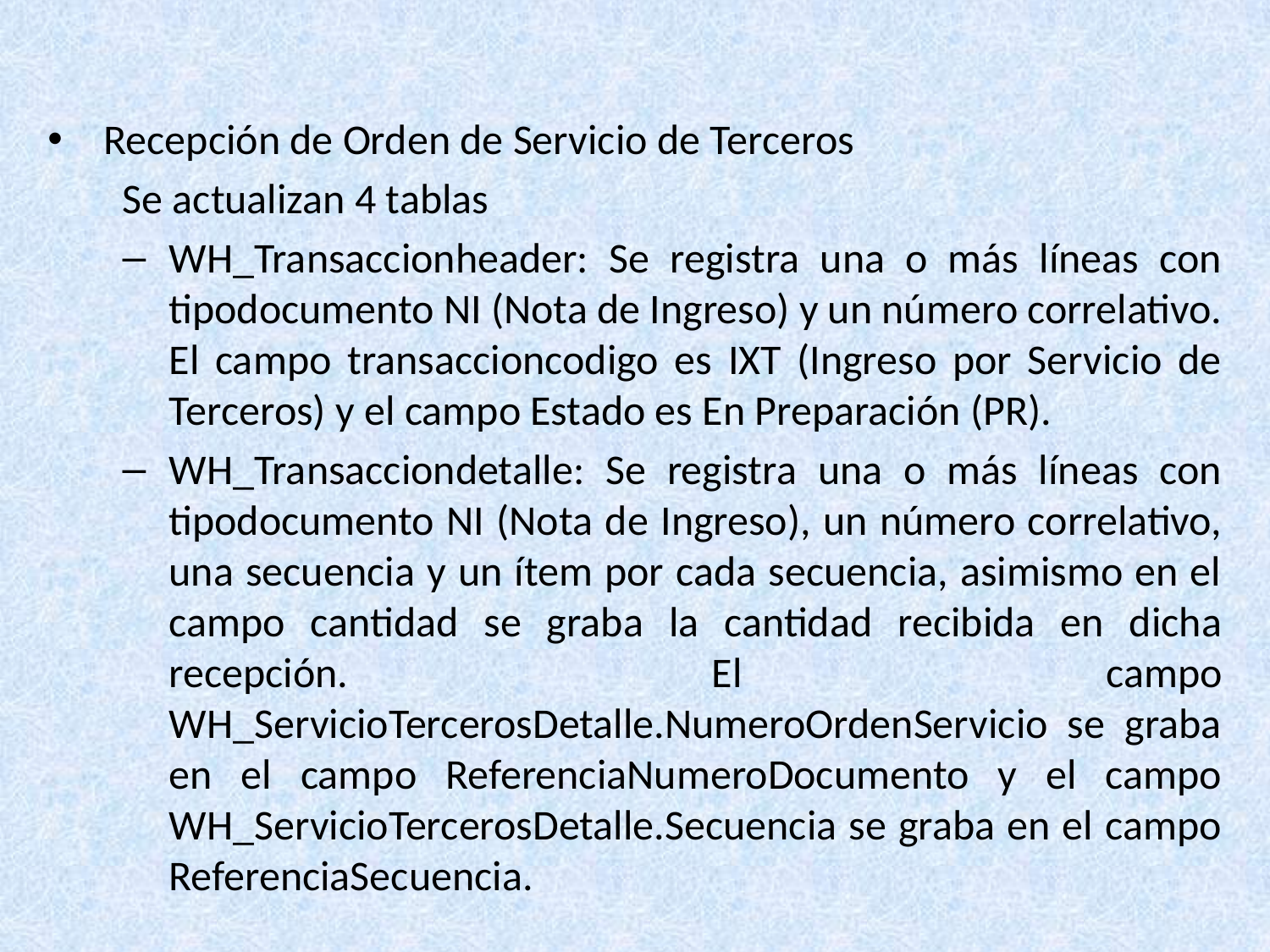

#
Recepción de Orden de Servicio de Terceros
Se actualizan 4 tablas
WH_Transaccionheader: Se registra una o más líneas con tipodocumento NI (Nota de Ingreso) y un número correlativo. El campo transaccioncodigo es IXT (Ingreso por Servicio de Terceros) y el campo Estado es En Preparación (PR).
WH_Transacciondetalle: Se registra una o más líneas con tipodocumento NI (Nota de Ingreso), un número correlativo, una secuencia y un ítem por cada secuencia, asimismo en el campo cantidad se graba la cantidad recibida en dicha recepción. El campo WH_ServicioTercerosDetalle.NumeroOrdenServicio se graba en el campo ReferenciaNumeroDocumento y el campo WH_ServicioTercerosDetalle.Secuencia se graba en el campo ReferenciaSecuencia.